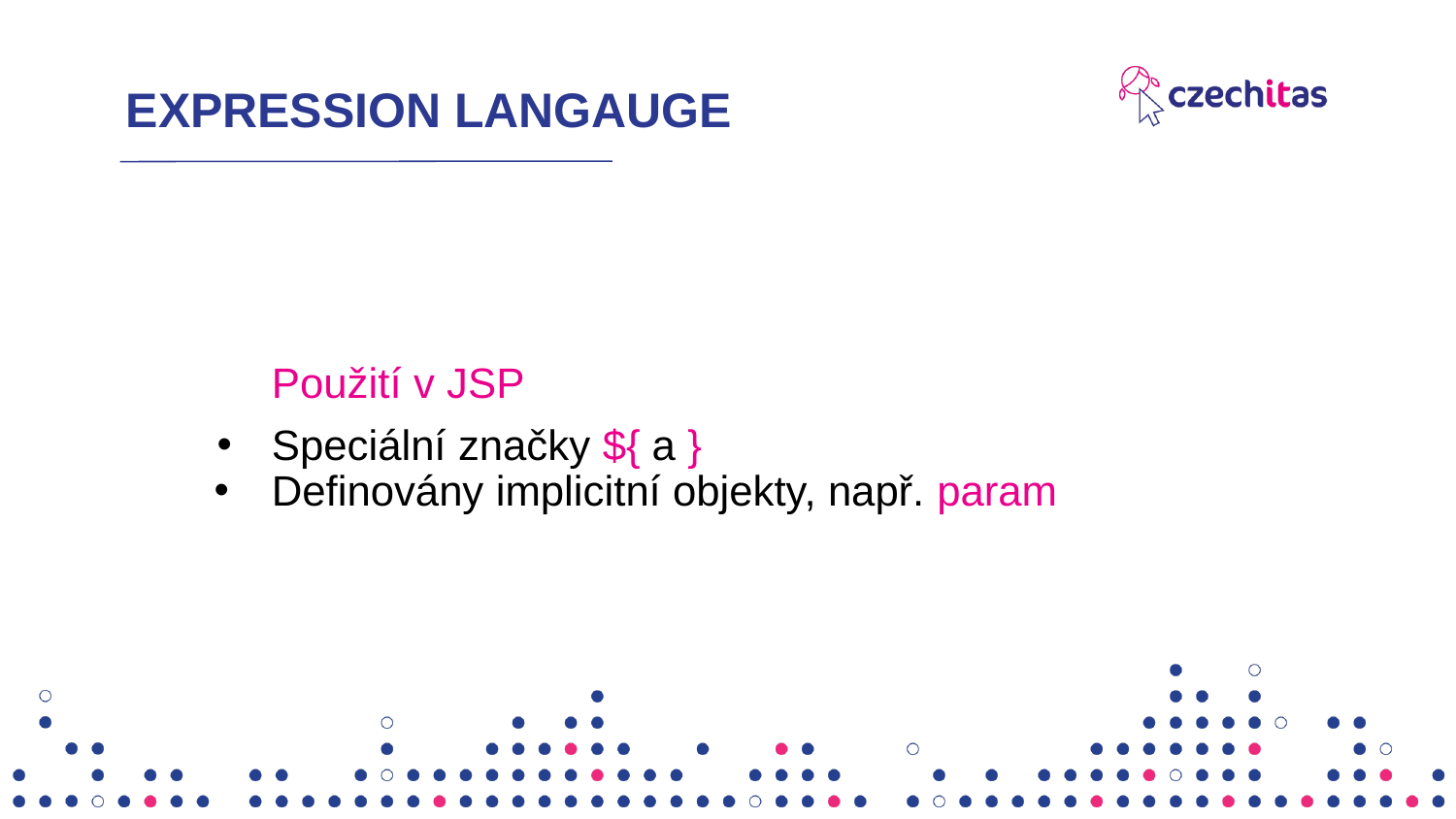

# EXPRESSION LANGAUGE

	Použití v JSP
Speciální značky ${ a }
Definovány implicitní objekty, např. param